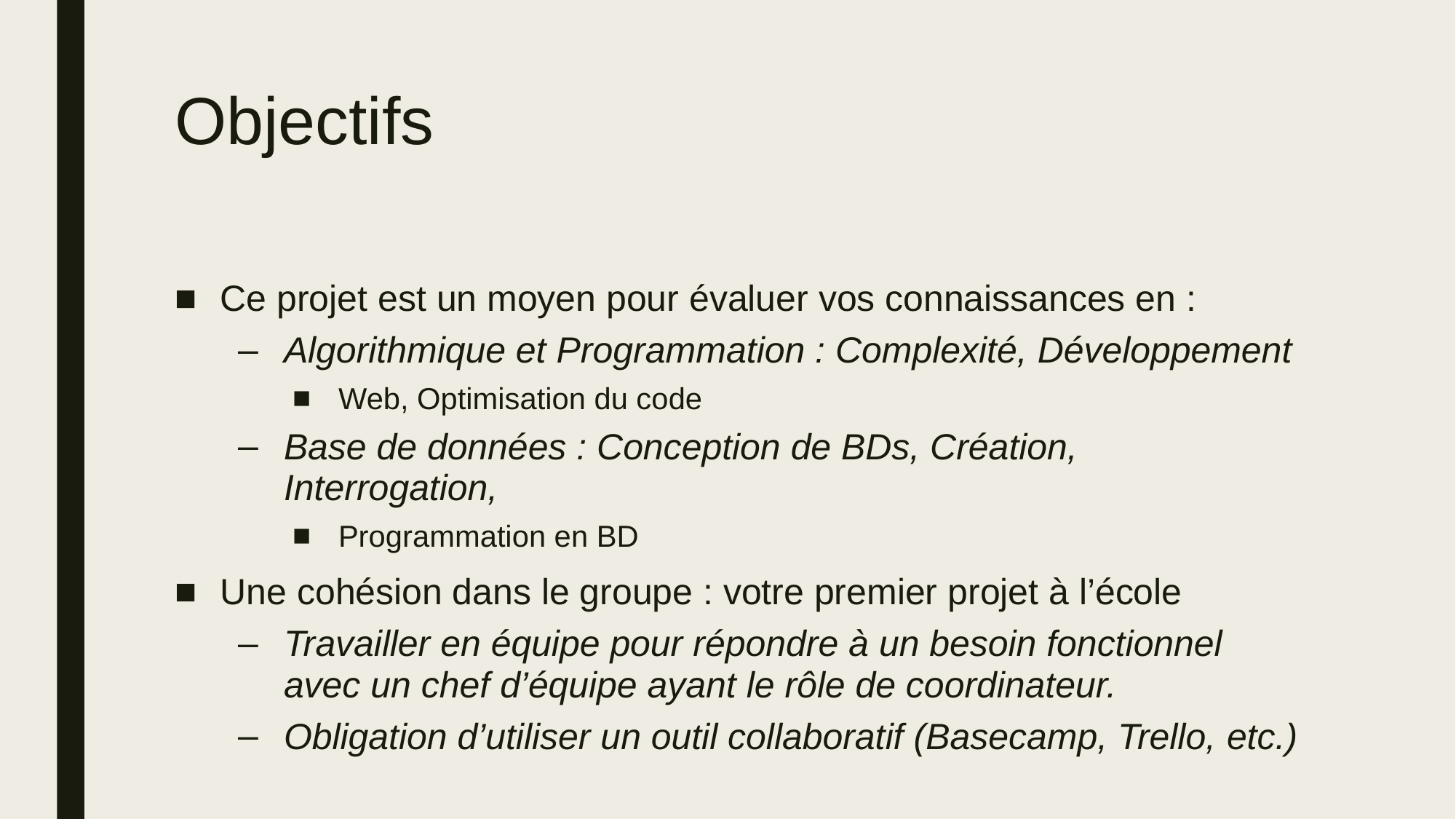

# Objectifs
Ce projet est un moyen pour évaluer vos connaissances en :
Algorithmique et Programmation : Complexité, Développement
Web, Optimisation du code
Base de données : Conception de BDs, Création, Interrogation,
Programmation en BD
Une cohésion dans le groupe : votre premier projet à l’école
Travailler en équipe pour répondre à un besoin fonctionnel avec un chef d’équipe ayant le rôle de coordinateur.
Obligation d’utiliser un outil collaboratif (Basecamp, Trello, etc.)